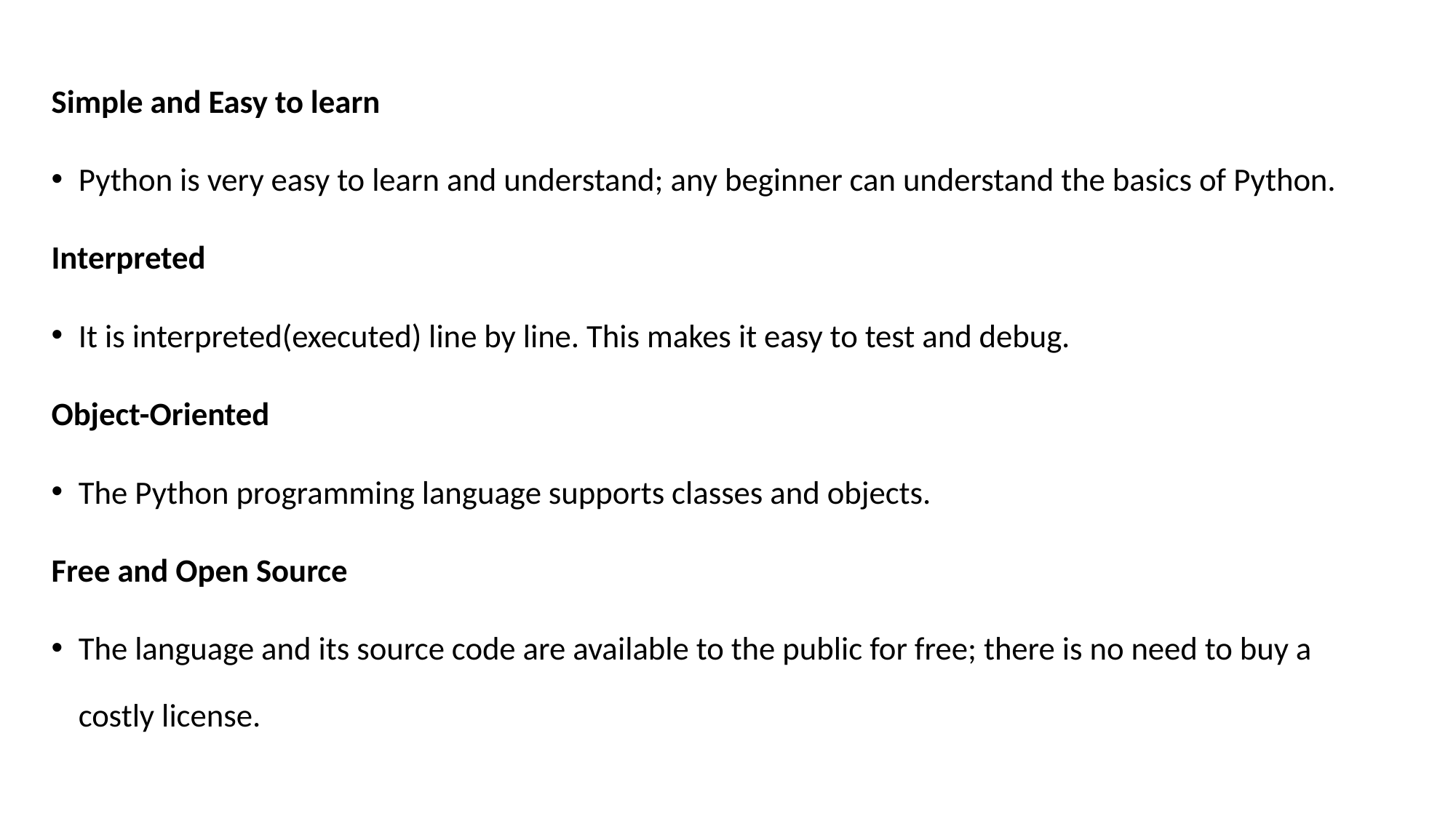

Simple and Easy to learn
Python is very easy to learn and understand; any beginner can understand the basics of Python.
Interpreted
It is interpreted(executed) line by line. This makes it easy to test and debug.
Object-Oriented
The Python programming language supports classes and objects.
Free and Open Source
The language and its source code are available to the public for free; there is no need to buy a costly license.